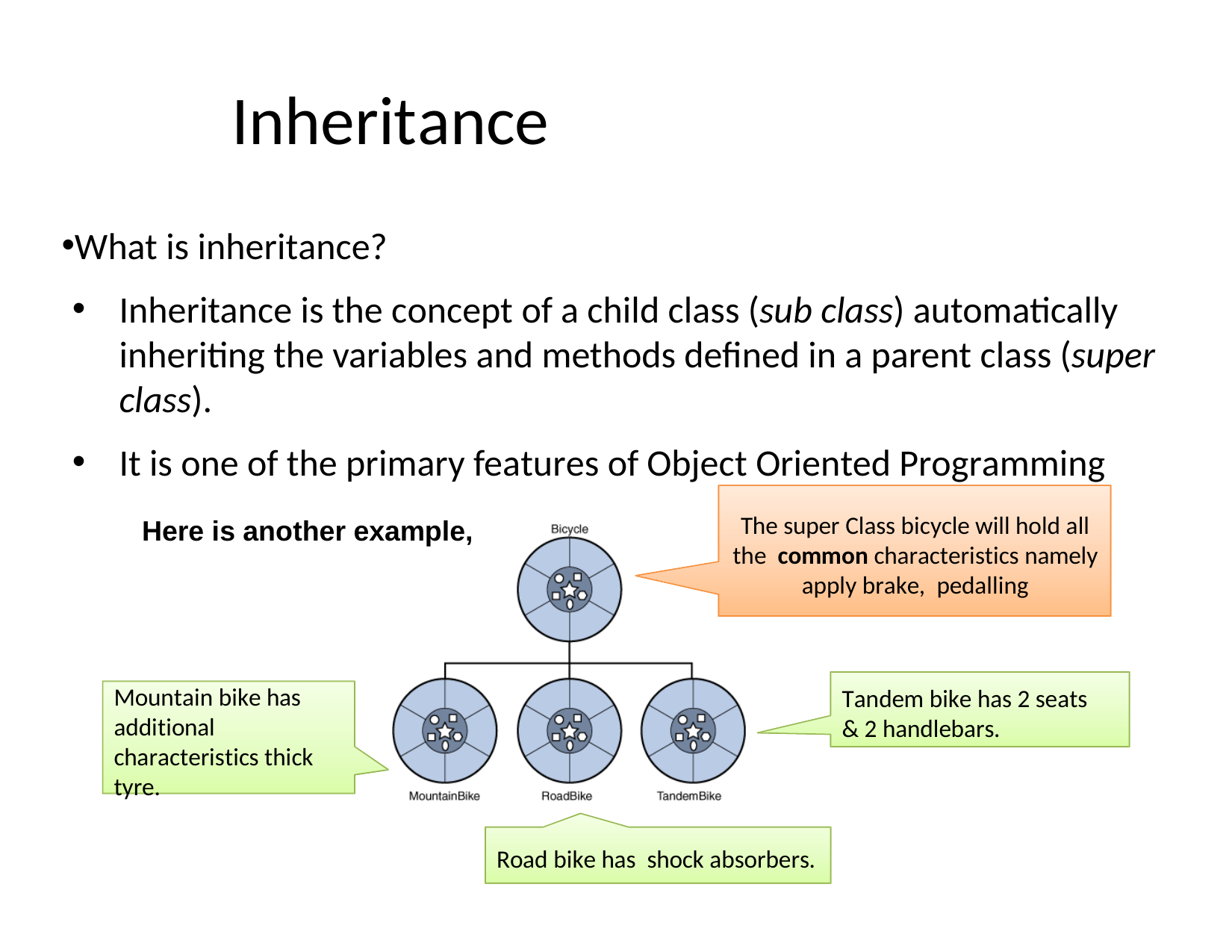

# Inheritance
What is inheritance?
Inheritance is the concept of a child class (sub class) automatically inheriting the variables and methods defined in a parent class (super class).
It is one of the primary features of Object Oriented Programming

The super Class bicycle will hold all the  common characteristics namely apply brake,  pedalling
Here is another example,

Mountain bike has additional characteristics thick tyre.

Tandem bike has 2 seats & 2 handlebars.

Road bike has  shock absorbers.
6